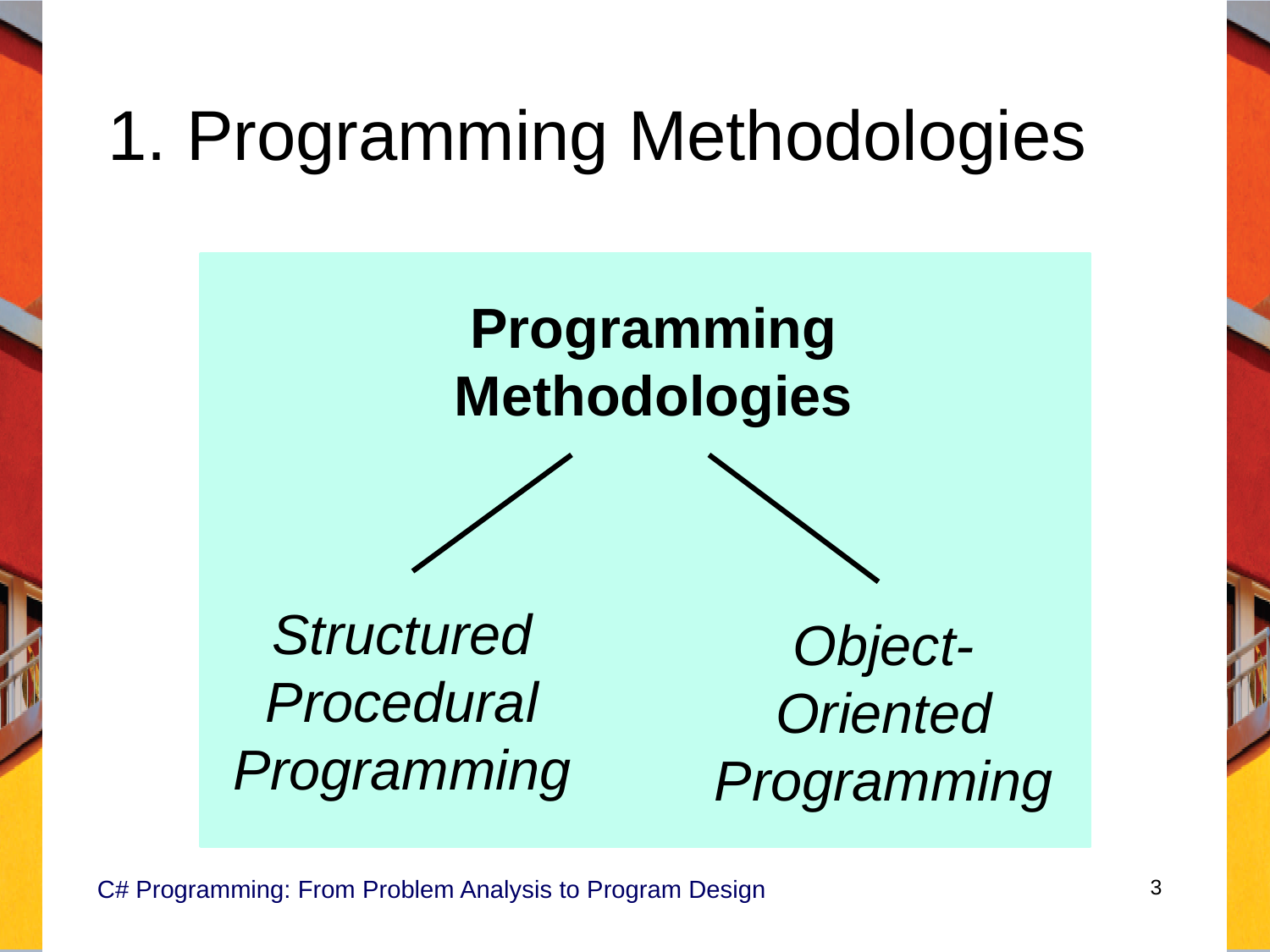

# 1. Programming Methodologies

	Programming Methodologies
Structured Procedural Programming

Object-Oriented Programming
C# Programming: From Problem Analysis to Program Design

3